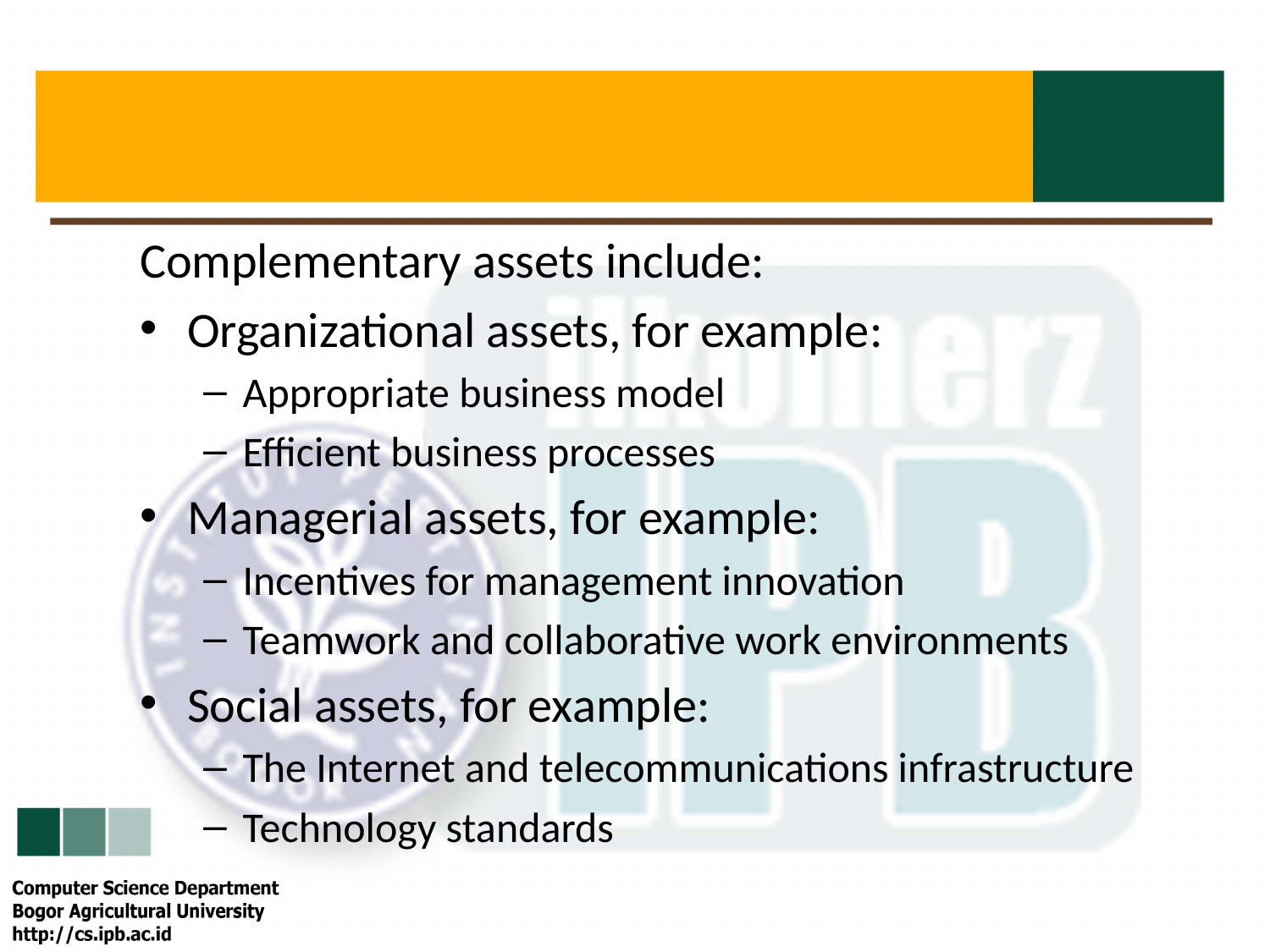

#
Complementary assets include:
Organizational assets, for example:
Appropriate business model
Efficient business processes
Managerial assets, for example:
Incentives for management innovation
Teamwork and collaborative work environments
Social assets, for example:
The Internet and telecommunications infrastructure
Technology standards